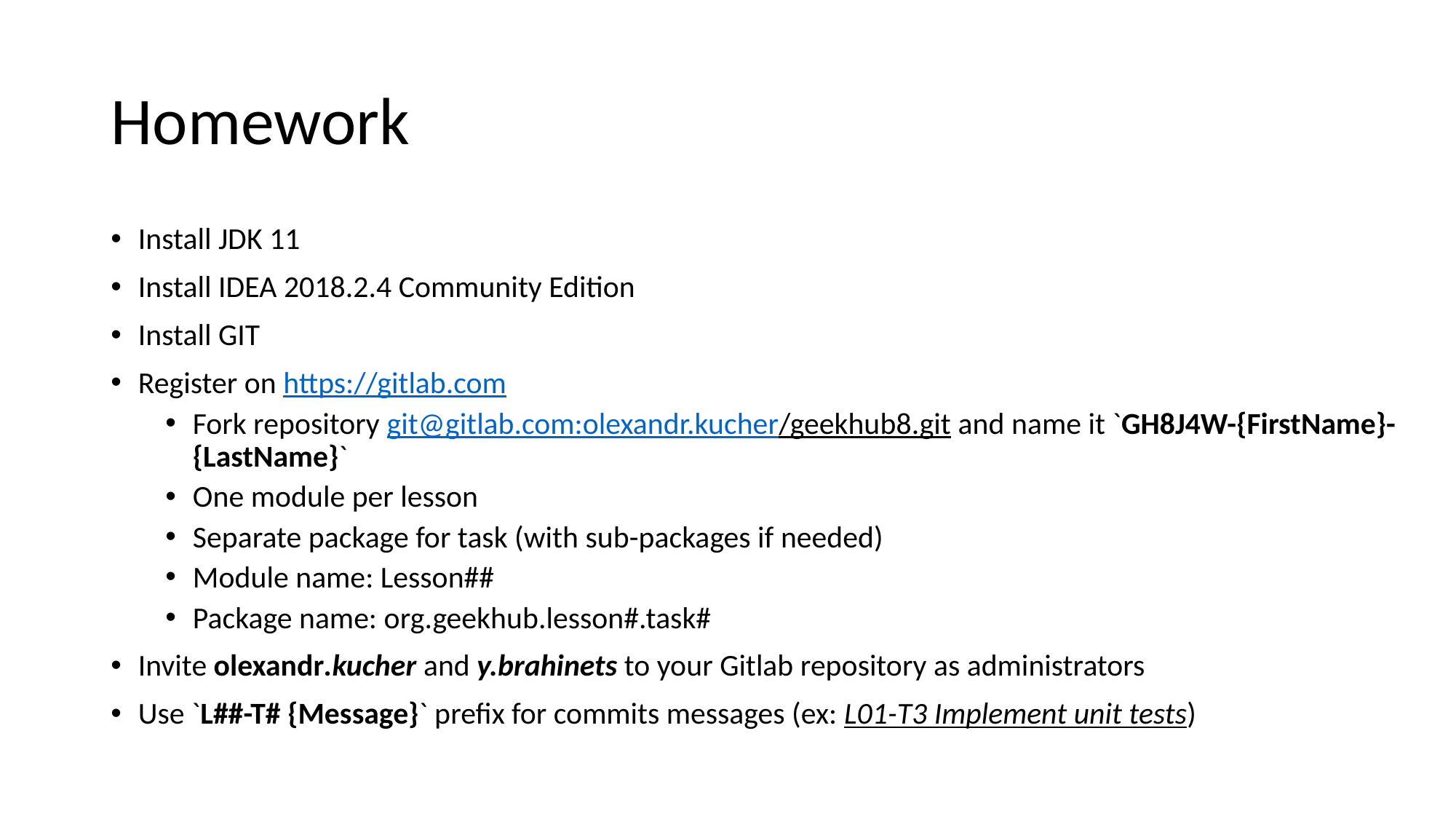

# Homework
Install JDK 11
Install IDEA 2018.2.4 Community Edition
Install GIT
Register on https://gitlab.com
Fork repository git@gitlab.com:olexandr.kucher/geekhub8.git and name it `GH8J4W-{FirstName}-{LastName}`
One module per lesson
Separate package for task (with sub-packages if needed)
Module name: Lesson##
Package name: org.geekhub.lesson#.task#
Invite olexandr.kucher and y.brahinets to your Gitlab repository as administrators
Use `L##-T# {Message}` prefix for commits messages (ex: L01-T3 Implement unit tests)